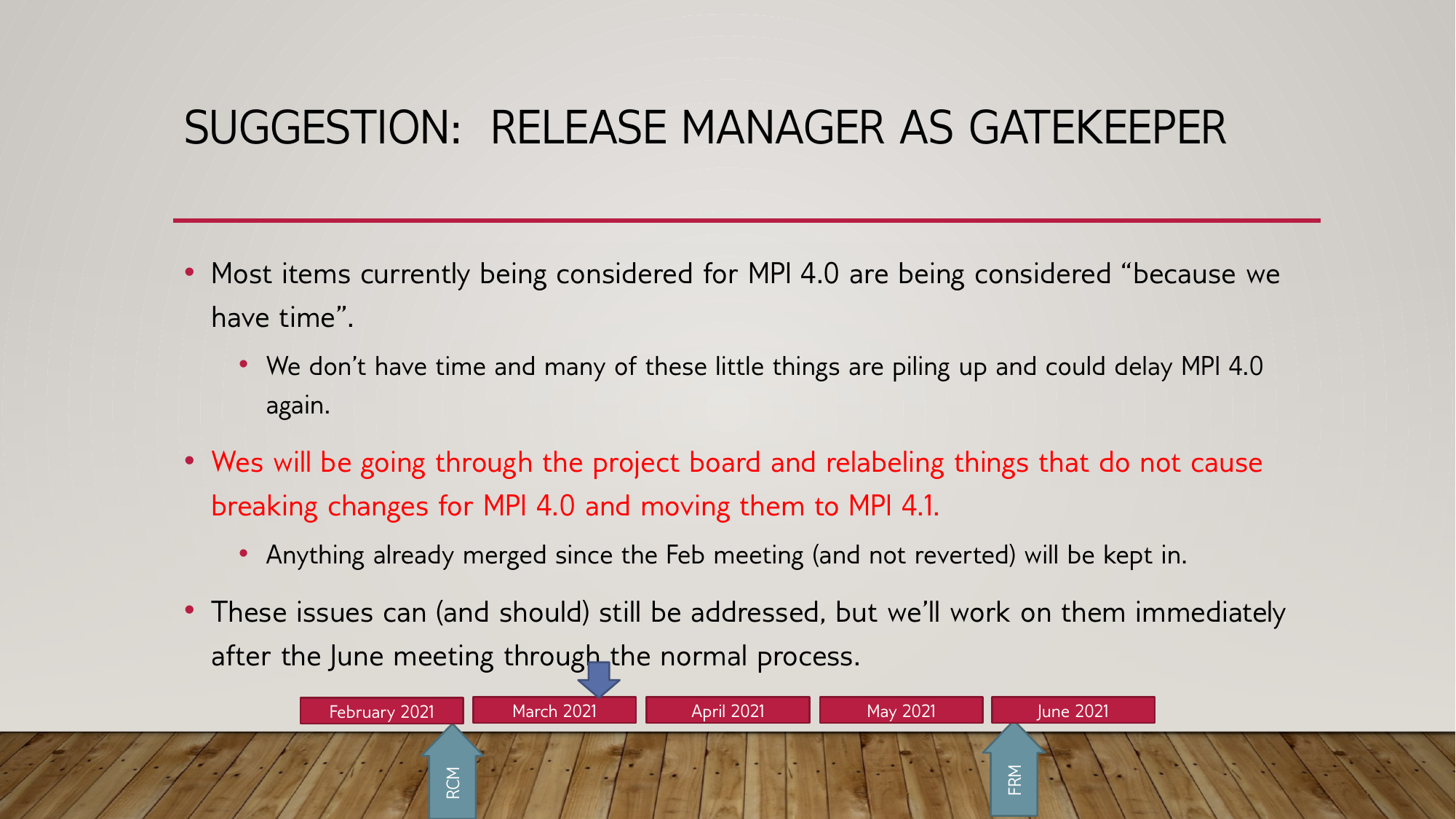

# Suggestion:  Release Manager as Gatekeeper
Most items currently being considered for MPI 4.0 are being considered “because we have time”.
We don’t have time and many of these little things are piling up and could delay MPI 4.0 again.
Wes will be going through the project board and relabeling things that do not cause breaking changes for MPI 4.0 and moving them to MPI 4.1.
Anything already merged since the Feb meeting (and not reverted) will be kept in.
These issues can (and should) still be addressed, but we’ll work on them immediately after the June meeting through the normal process.

June 2021
May 2021
March 2021
April 2021
February 2021
FRM
RCM